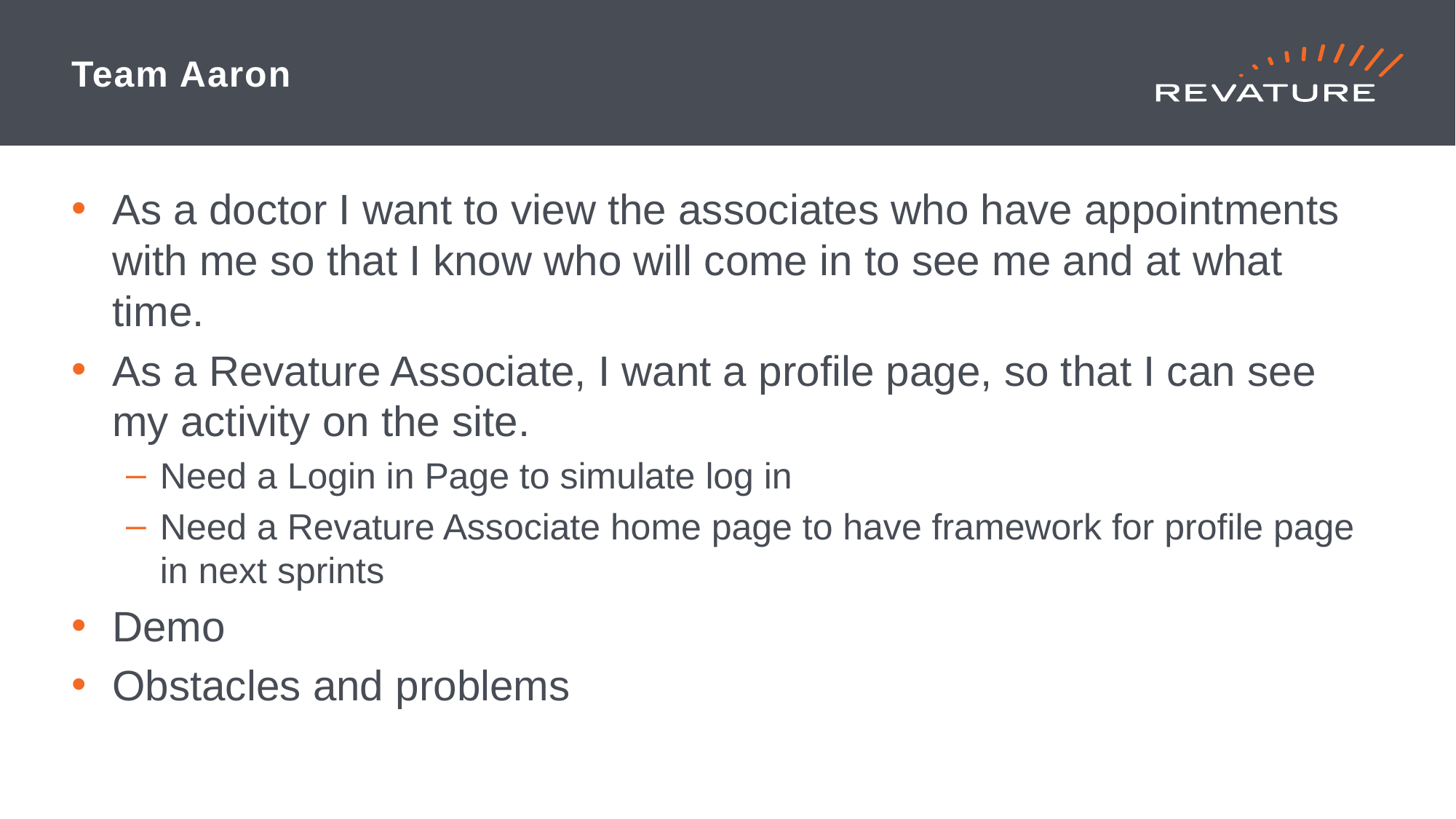

# Team Aaron
As a doctor I want to view the associates who have appointments with me so that I know who will come in to see me and at what time.
As a Revature Associate, I want a profile page, so that I can see my activity on the site.
Need a Login in Page to simulate log in
Need a Revature Associate home page to have framework for profile page in next sprints
Demo
Obstacles and problems